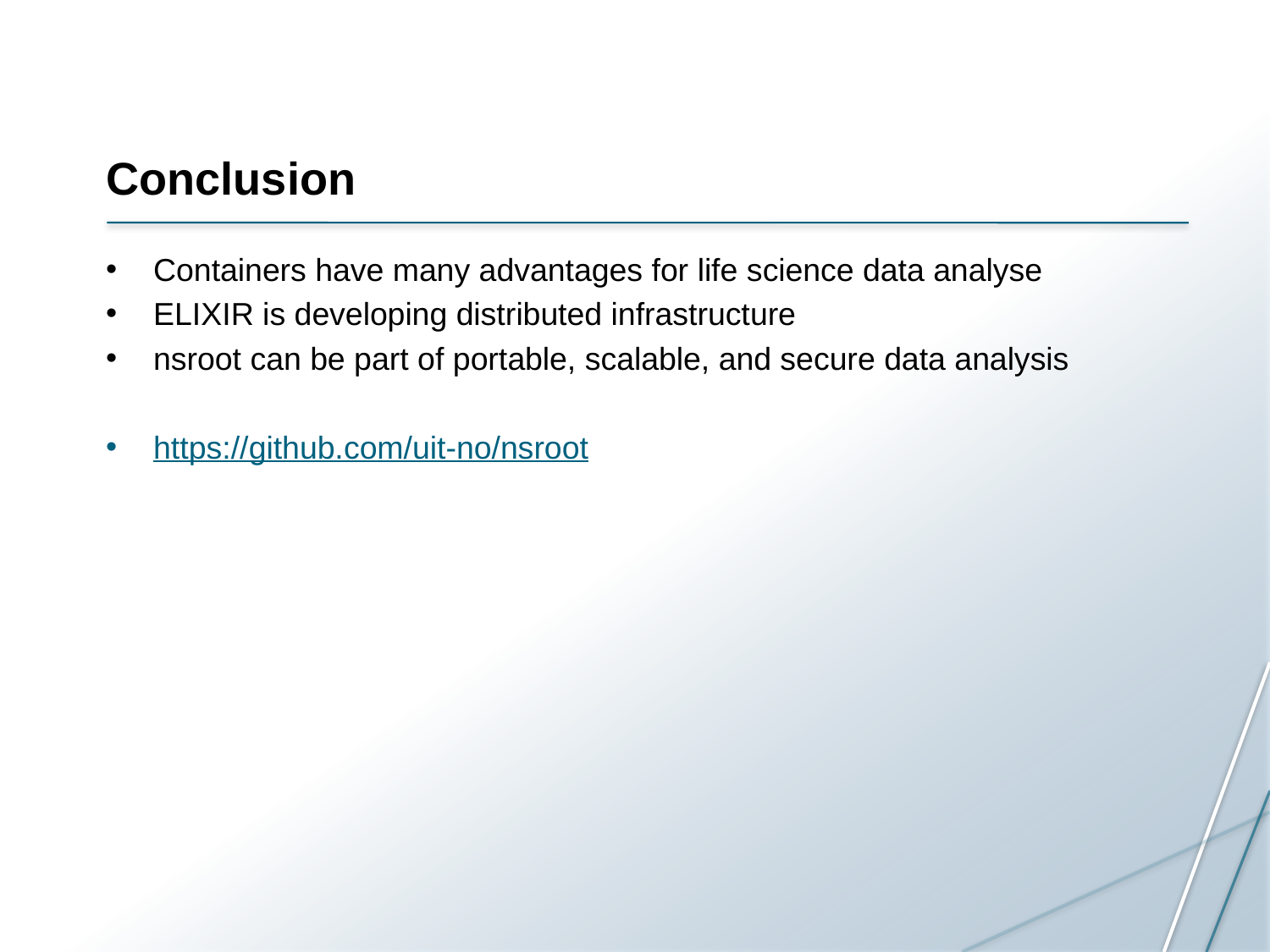

# Conclusion
Containers have many advantages for life science data analyse
ELIXIR is developing distributed infrastructure
nsroot can be part of portable, scalable, and secure data analysis

https://github.com/uit-no/nsroot